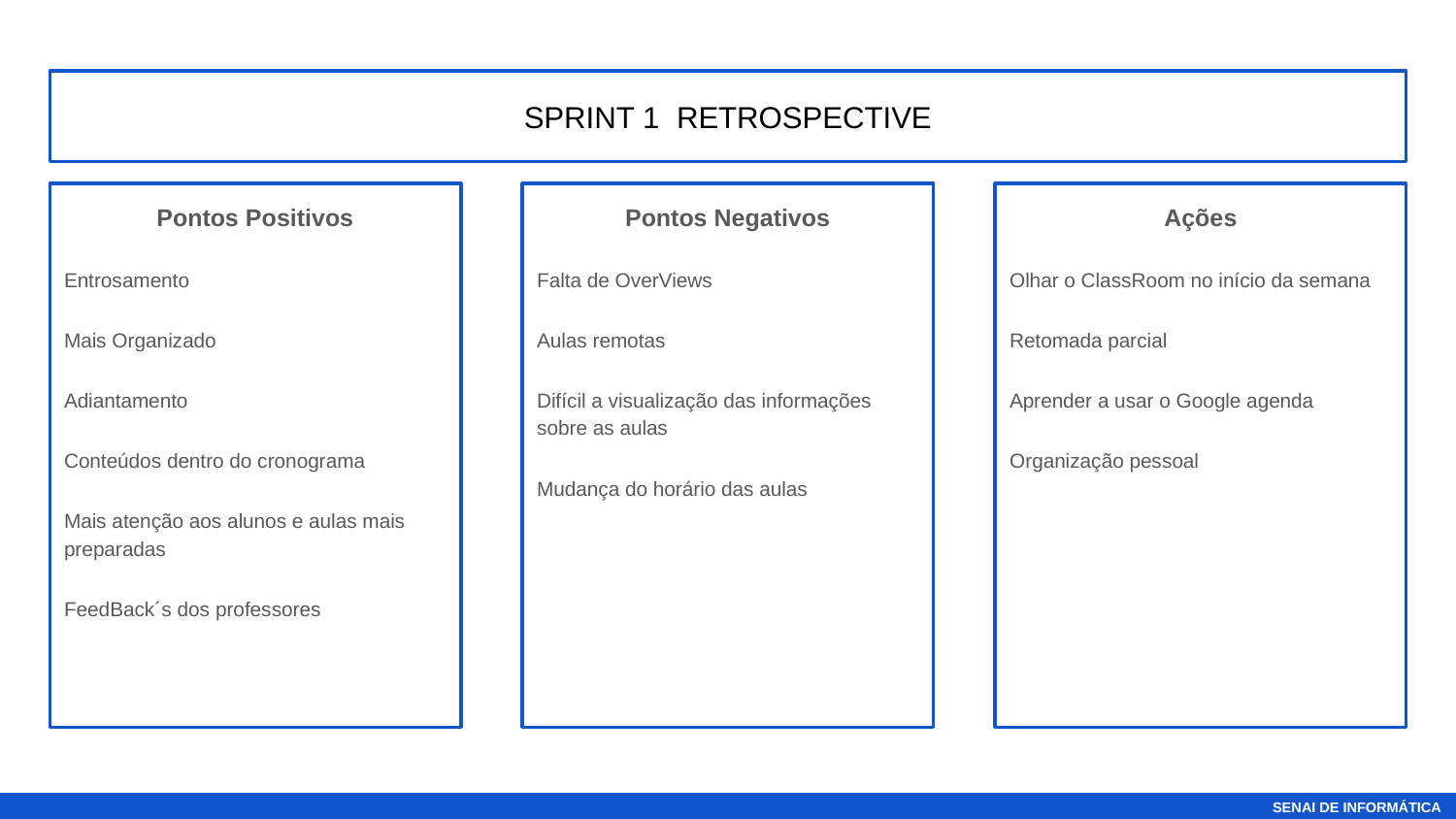

# SPRINT 1  RETROSPECTIVE
Pontos Positivos
Entrosamento
Mais Organizado
Adiantamento
Conteúdos dentro do cronograma
Mais atenção aos alunos e aulas mais preparadas
FeedBack´s dos professores

Pontos Negativos
Falta de OverViews
Aulas remotas
Difícil a visualização das informações sobre as aulas
Mudança do horário das aulas

Ações
Olhar o ClassRoom no início da semana
Retomada parcial
Aprender a usar o Google agenda
Organização pessoal
SENAI DE INFORMÁTICA